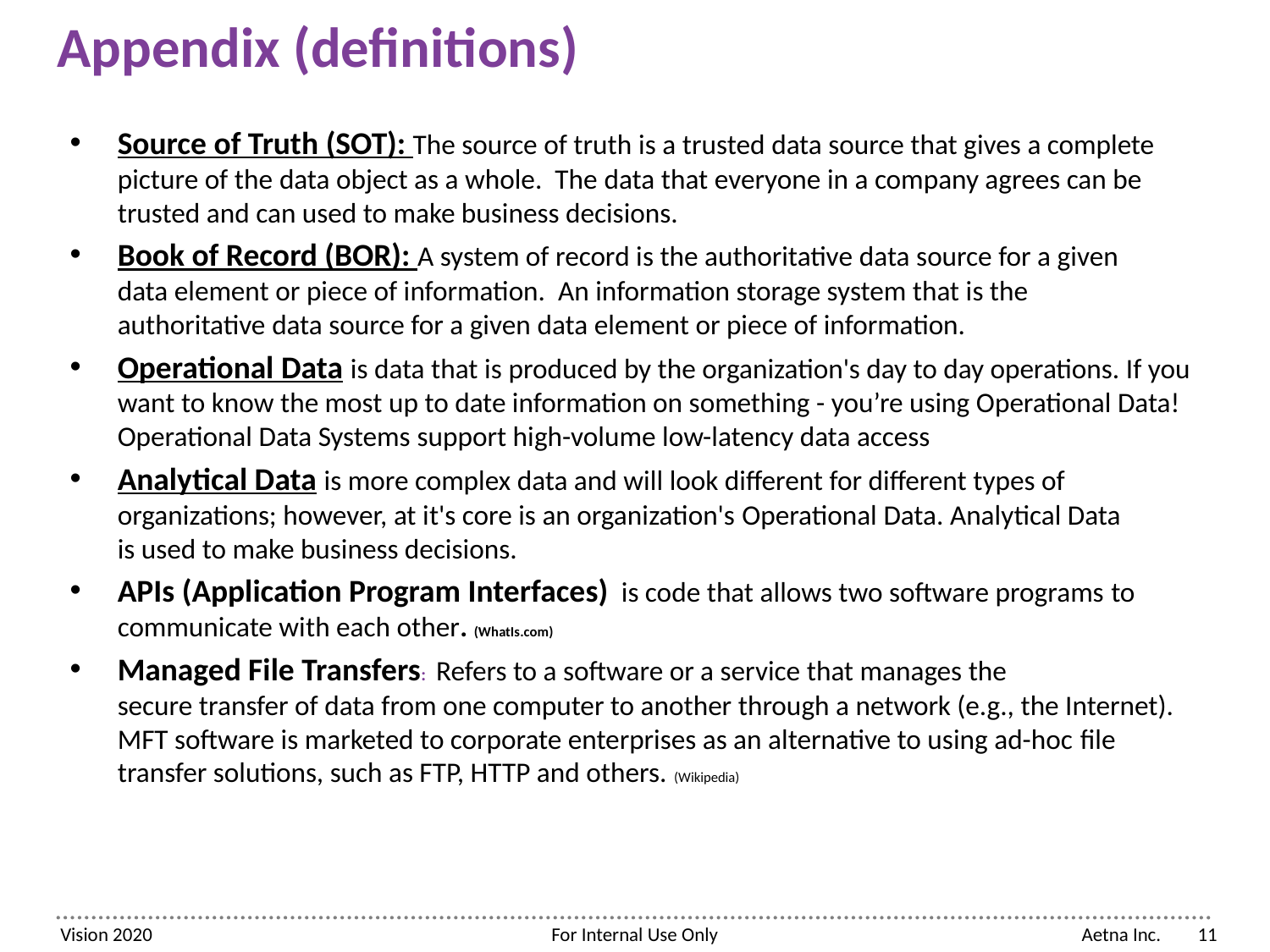

# Appendix (definitions)
Source of Truth (SOT): The source of truth is a trusted data source that gives a complete picture of the data object as a whole.  The data that everyone in a company agrees can be trusted and can used to make business decisions.
Book of Record (BOR): A system of record is the authoritative data source for a given data element or piece of information.  An information storage system that is the authoritative data source for a given data element or piece of information.
Operational Data is data that is produced by the organization's day to day operations. If you want to know the most up to date information on something - you’re using Operational Data!  Operational Data Systems support high-volume low-latency data access
Analytical Data is more complex data and will look different for different types of organizations; however, at it's core is an organization's Operational Data. Analytical Data is used to make business decisions.
APIs (Application Program Interfaces)  is code that allows two software programs to communicate with each other. (WhatIs.com)
Managed File Transfers:  Refers to a software or a service that manages the secure transfer of data from one computer to another through a network (e.g., the Internet). MFT software is marketed to corporate enterprises as an alternative to using ad-hoc file transfer solutions, such as FTP, HTTP and others. (Wikipedia)